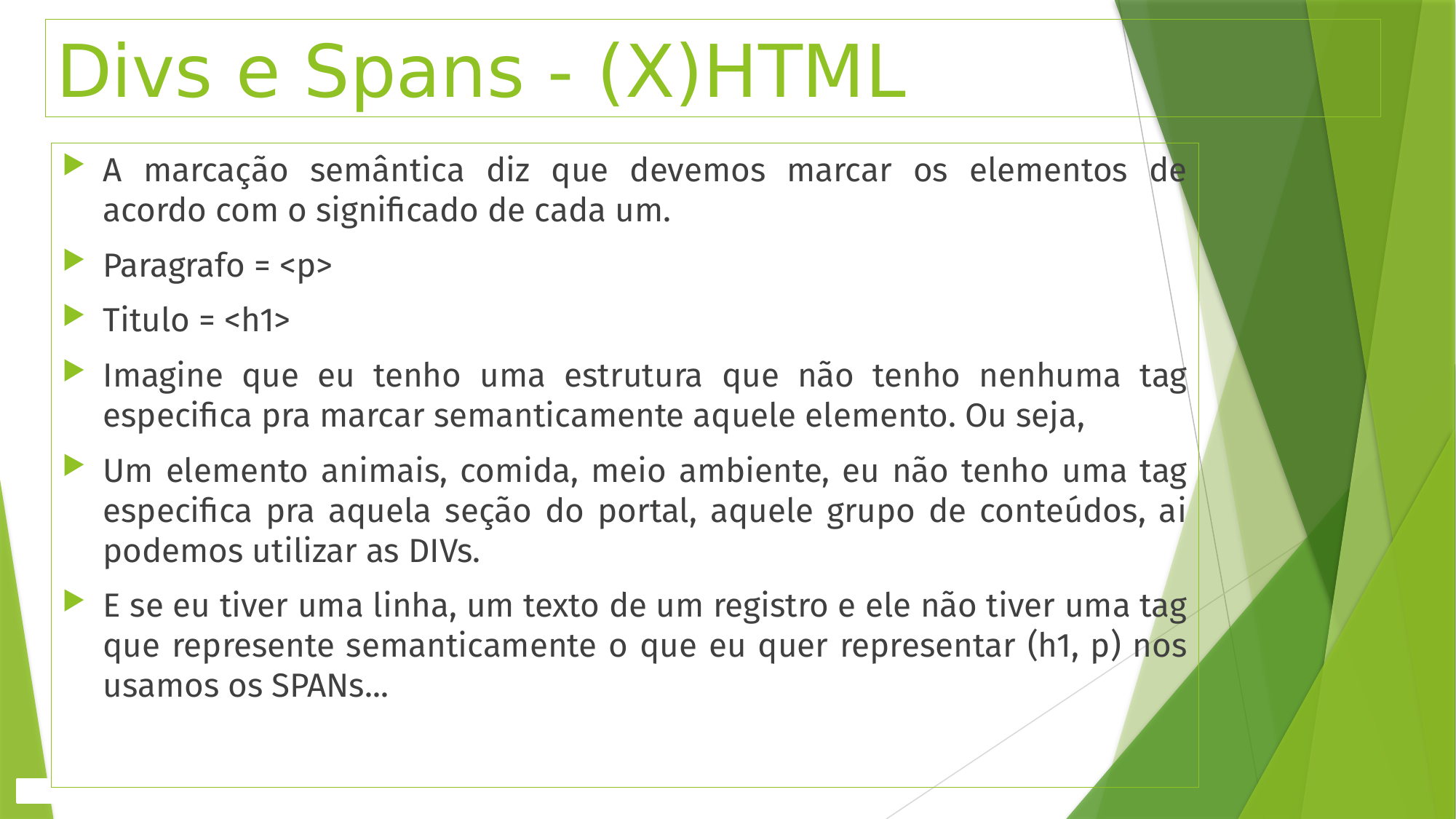

Divs e Spans - (X)HTML
A marcação semântica diz que devemos marcar os elementos de acordo com o significado de cada um.
Paragrafo = <p>
Titulo = <h1>
Imagine que eu tenho uma estrutura que não tenho nenhuma tag especifica pra marcar semanticamente aquele elemento. Ou seja,
Um elemento animais, comida, meio ambiente, eu não tenho uma tag especifica pra aquela seção do portal, aquele grupo de conteúdos, ai podemos utilizar as DIVs.
E se eu tiver uma linha, um texto de um registro e ele não tiver uma tag que represente semanticamente o que eu quer representar (h1, p) nos usamos os SPANs...